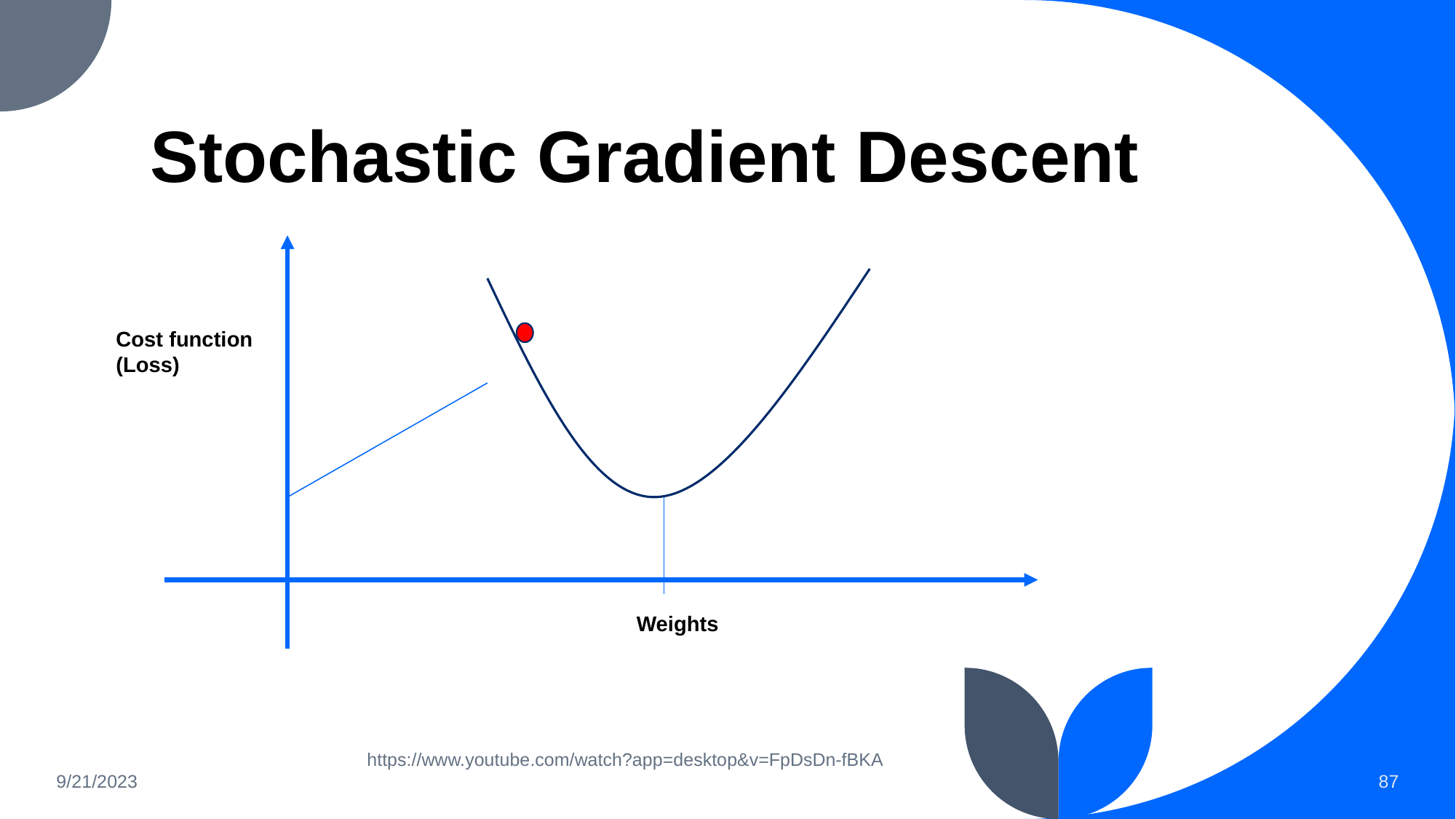

# Stochastic Gradient Descent

Cost function (Loss)

Weights
https://www.youtube.com/watch?app=desktop&v=FpDsDn-fBKA
9/21/2023
87